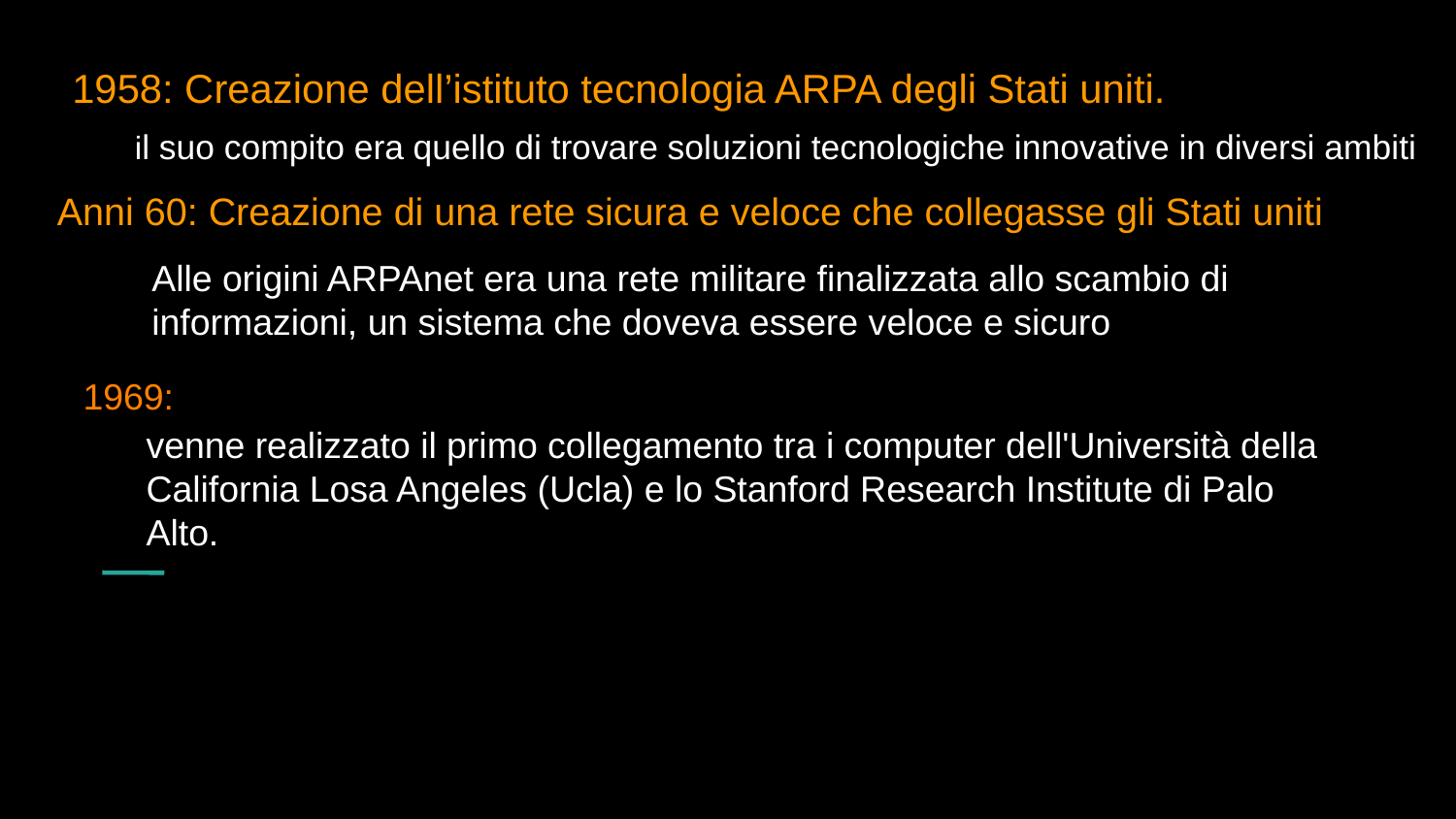

1958: Creazione dell’istituto tecnologia ARPA degli Stati uniti.
il suo compito era quello di trovare soluzioni tecnologiche innovative in diversi ambiti
Anni 60: Creazione di una rete sicura e veloce che collegasse gli Stati uniti
Alle origini ARPAnet era una rete militare finalizzata allo scambio di informazioni, un sistema che doveva essere veloce e sicuro

1969:
venne realizzato il primo collegamento tra i computer dell'Università della California Losa Angeles (Ucla) e lo Stanford Research Institute di Palo Alto.